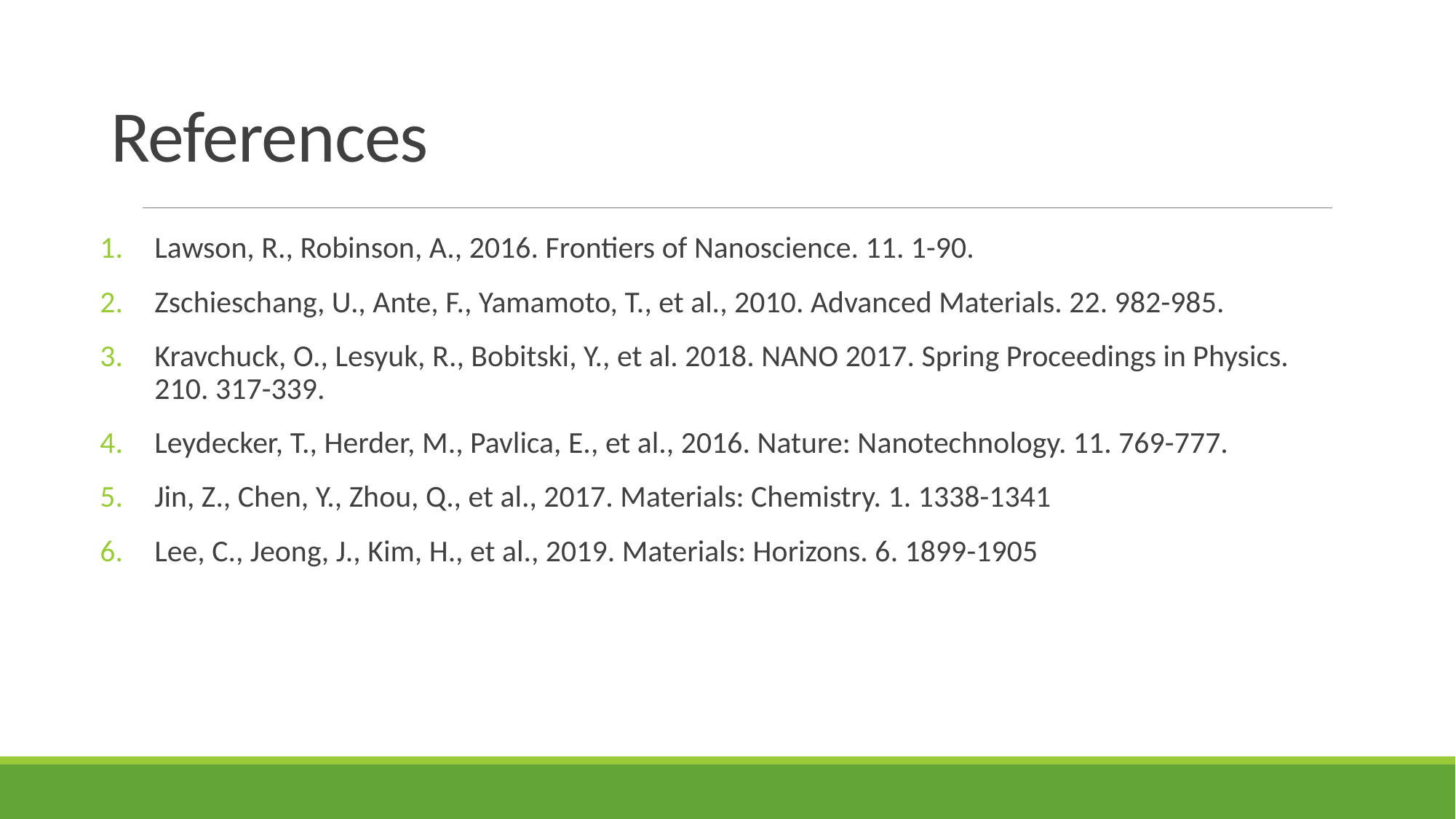

# References
Lawson, R., Robinson, A., 2016. Frontiers of Nanoscience. 11. 1-90.
Zschieschang, U., Ante, F., Yamamoto, T., et al., 2010. Advanced Materials. 22. 982-985.
Kravchuck, O., Lesyuk, R., Bobitski, Y., et al. 2018. NANO 2017. Spring Proceedings in Physics. 210. 317-339.
Leydecker, T., Herder, M., Pavlica, E., et al., 2016. Nature: Nanotechnology. 11. 769-777.
Jin, Z., Chen, Y., Zhou, Q., et al., 2017. Materials: Chemistry. 1. 1338-1341
Lee, C., Jeong, J., Kim, H., et al., 2019. Materials: Horizons. 6. 1899-1905